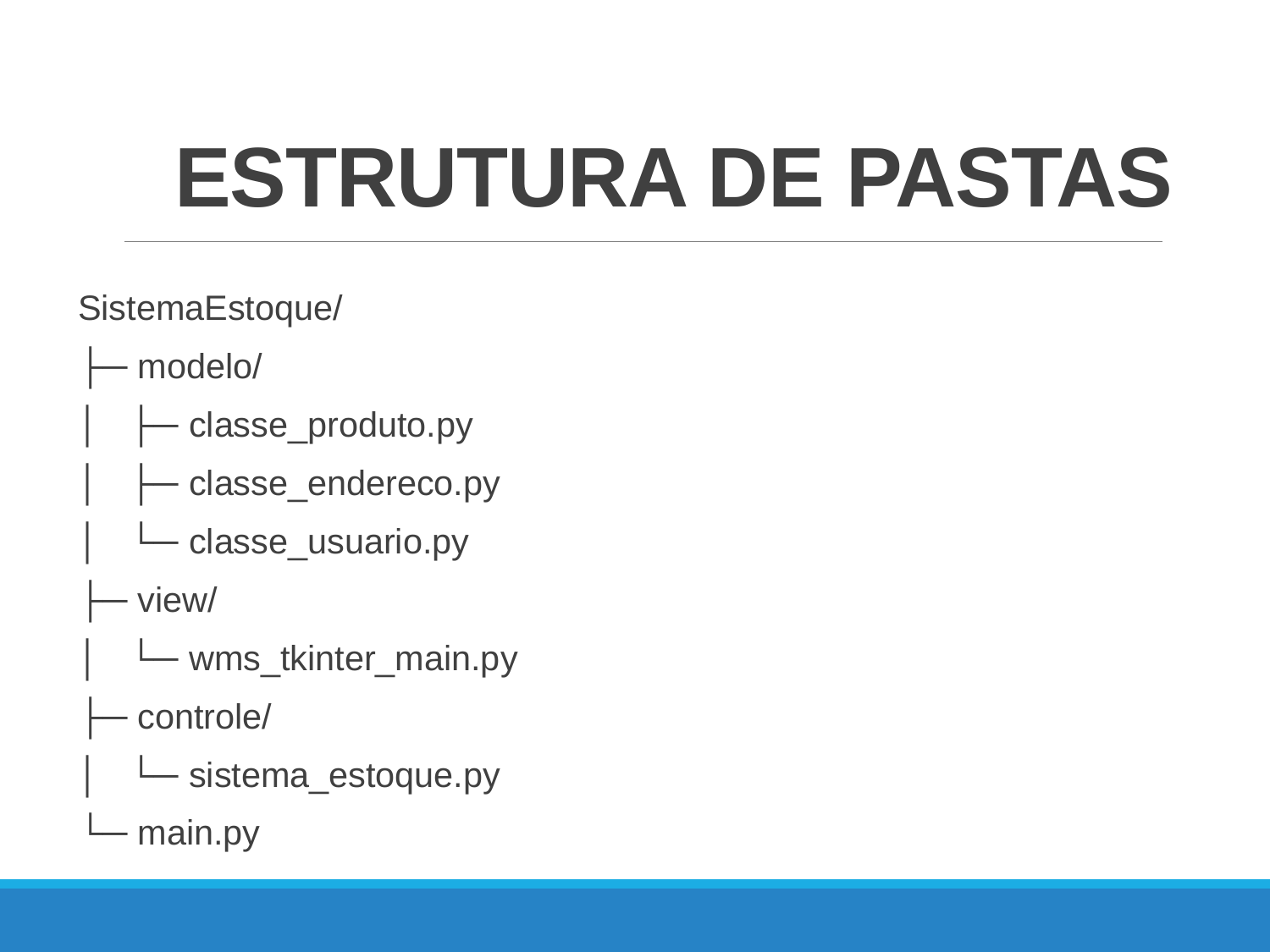

# ESTRUTURA DE PASTAS
SistemaEstoque/
├─ modelo/
│   ├─ classe_produto.py
│   ├─ classe_endereco.py
│   └─ classe_usuario.py
├─ view/
│   └─ wms_tkinter_main.py
├─ controle/
│   └─ sistema_estoque.py
└─ main.py